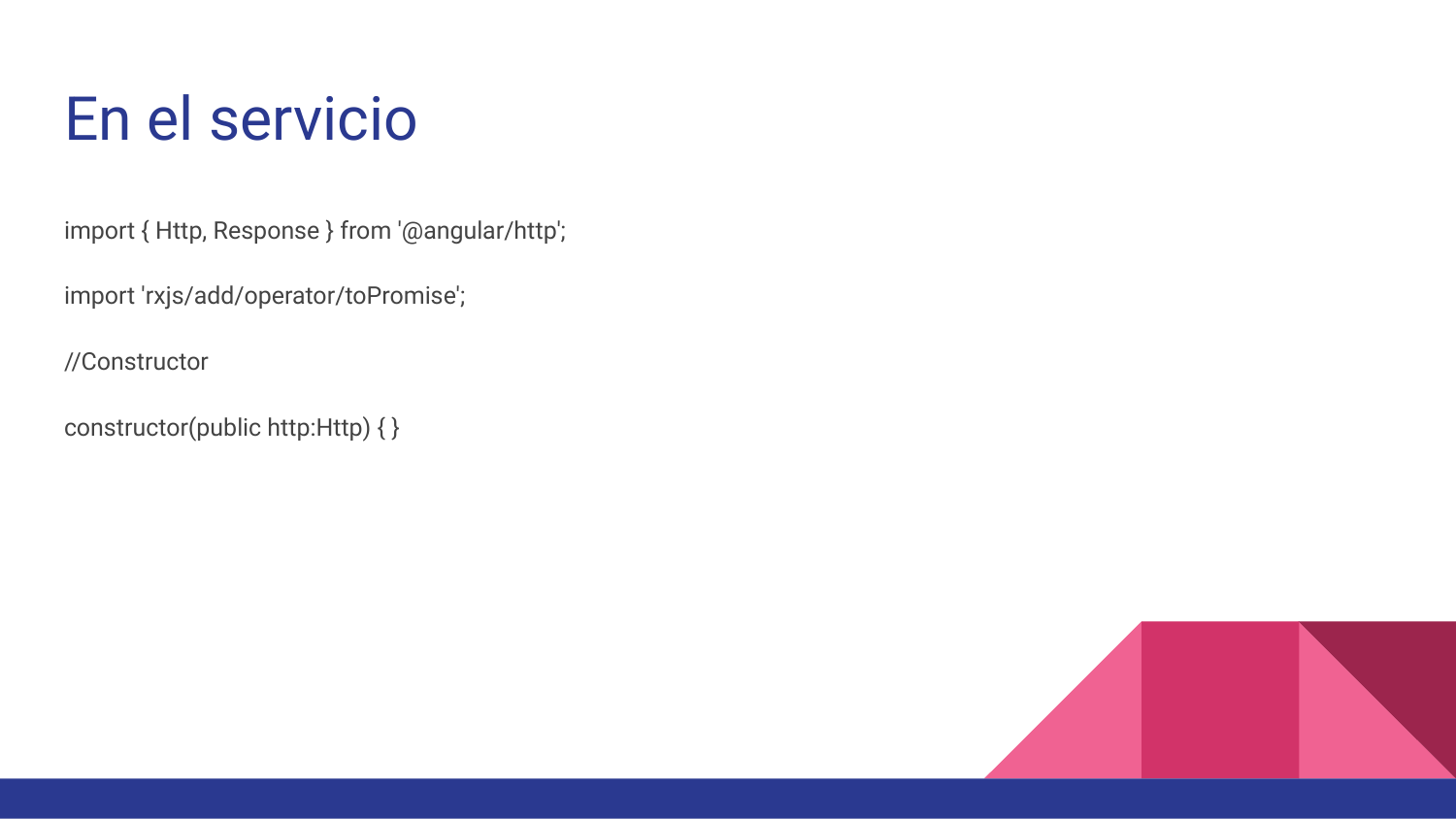

# En el servicio
import { Http, Response } from '@angular/http';
import 'rxjs/add/operator/toPromise';
//Constructor
constructor(public http:Http) { }